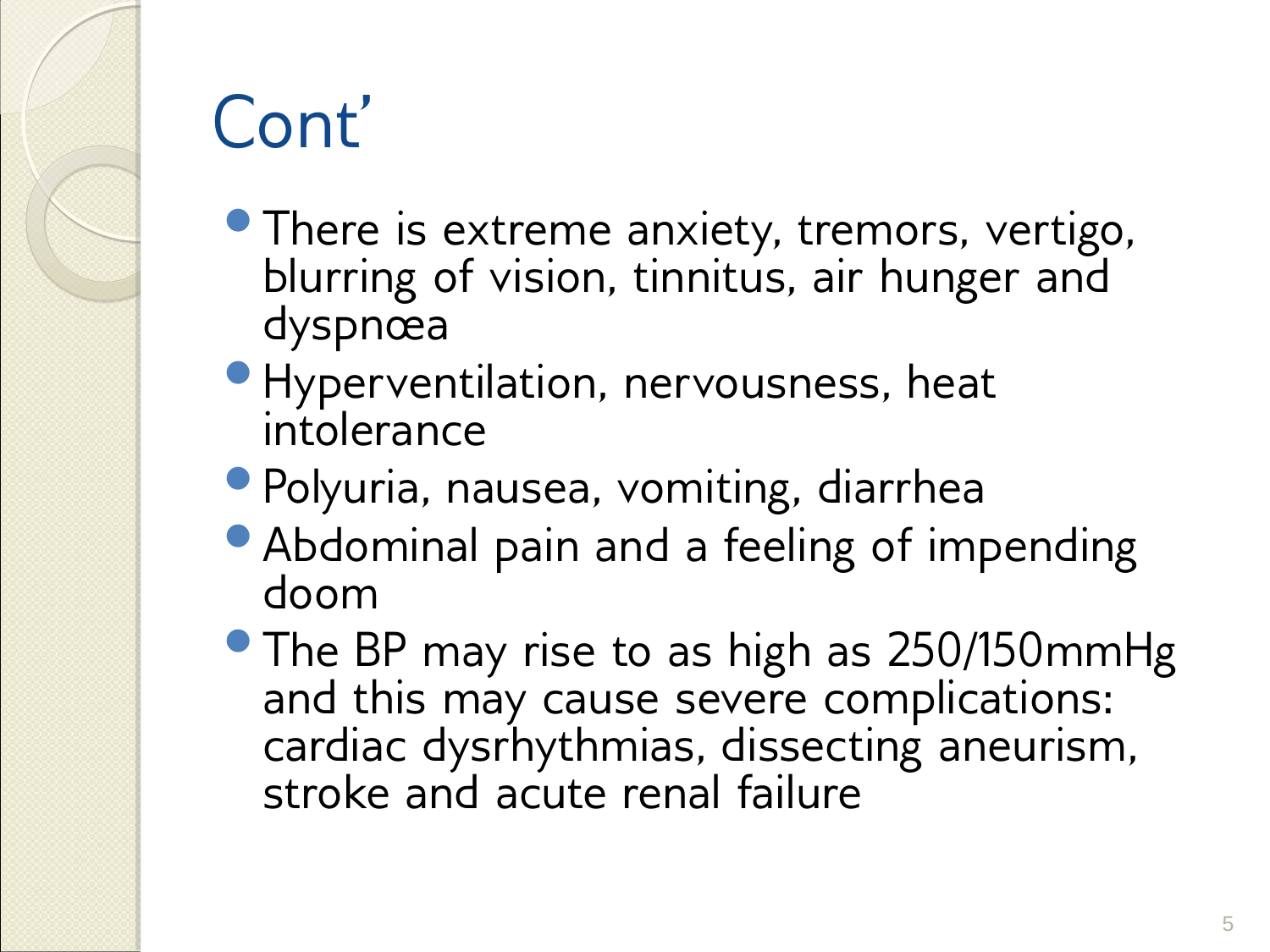

# Cont’
There is extreme anxiety, tremors, vertigo, blurring of vision, tinnitus, air hunger and dyspnoea
Hyperventilation, nervousness, heat intolerance
Polyuria, nausea, vomiting, diarrhea
Abdominal pain and a feeling of impending doom
The BP may rise to as high as 250/150mmHg and this may cause severe complications: cardiac dysrhythmias, dissecting aneurism, stroke and acute renal failure
5